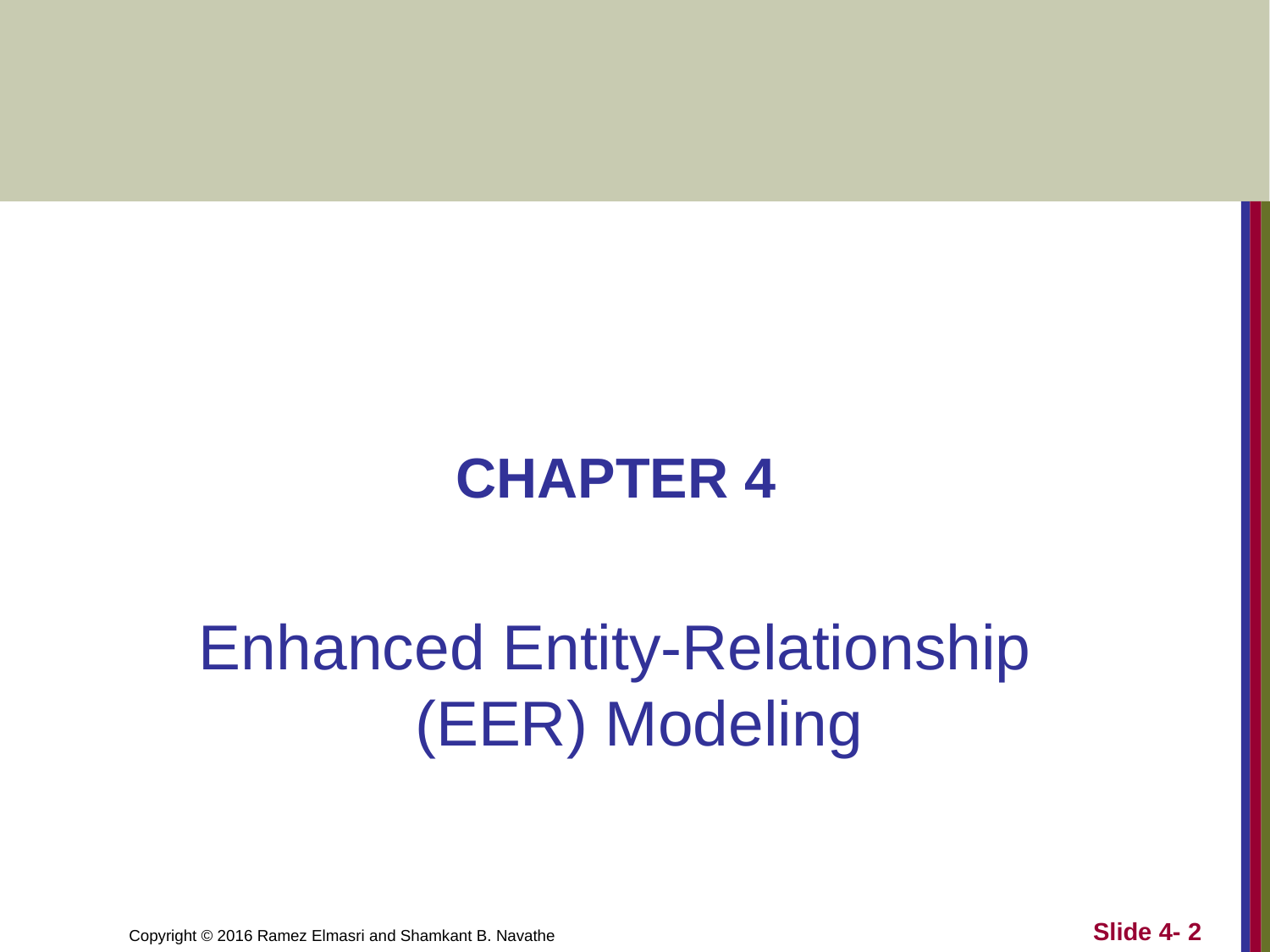

CHAPTER 4
Enhanced Entity-Relationship  (EER) Modeling
Slide 4- 2
Copyright © 2016 Ramez Elmasri and Shamkant B. Navathe